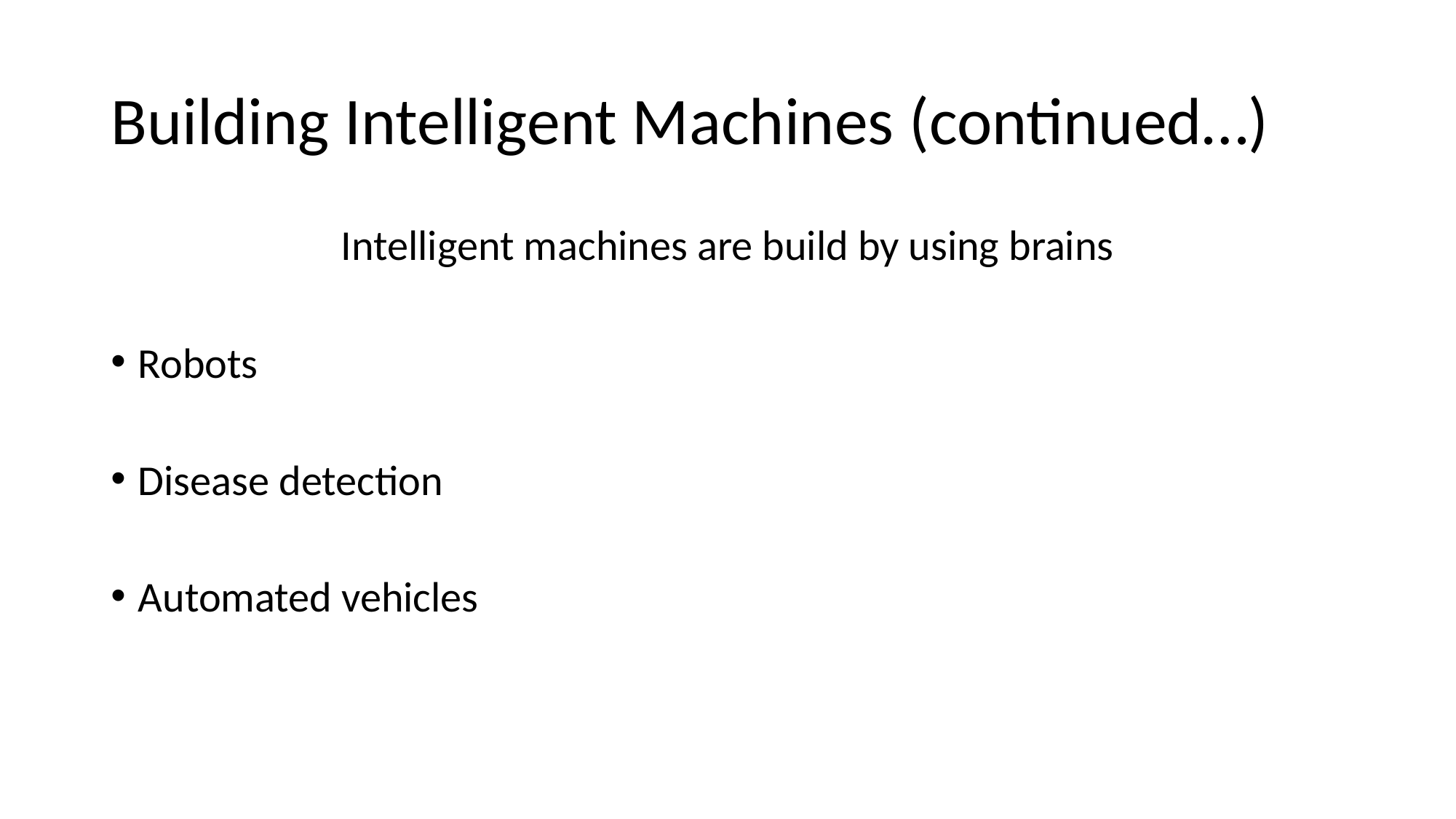

# Building Intelligent Machines (continued…)
Intelligent machines are build by using brains
Robots
Disease detection
Automated vehicles